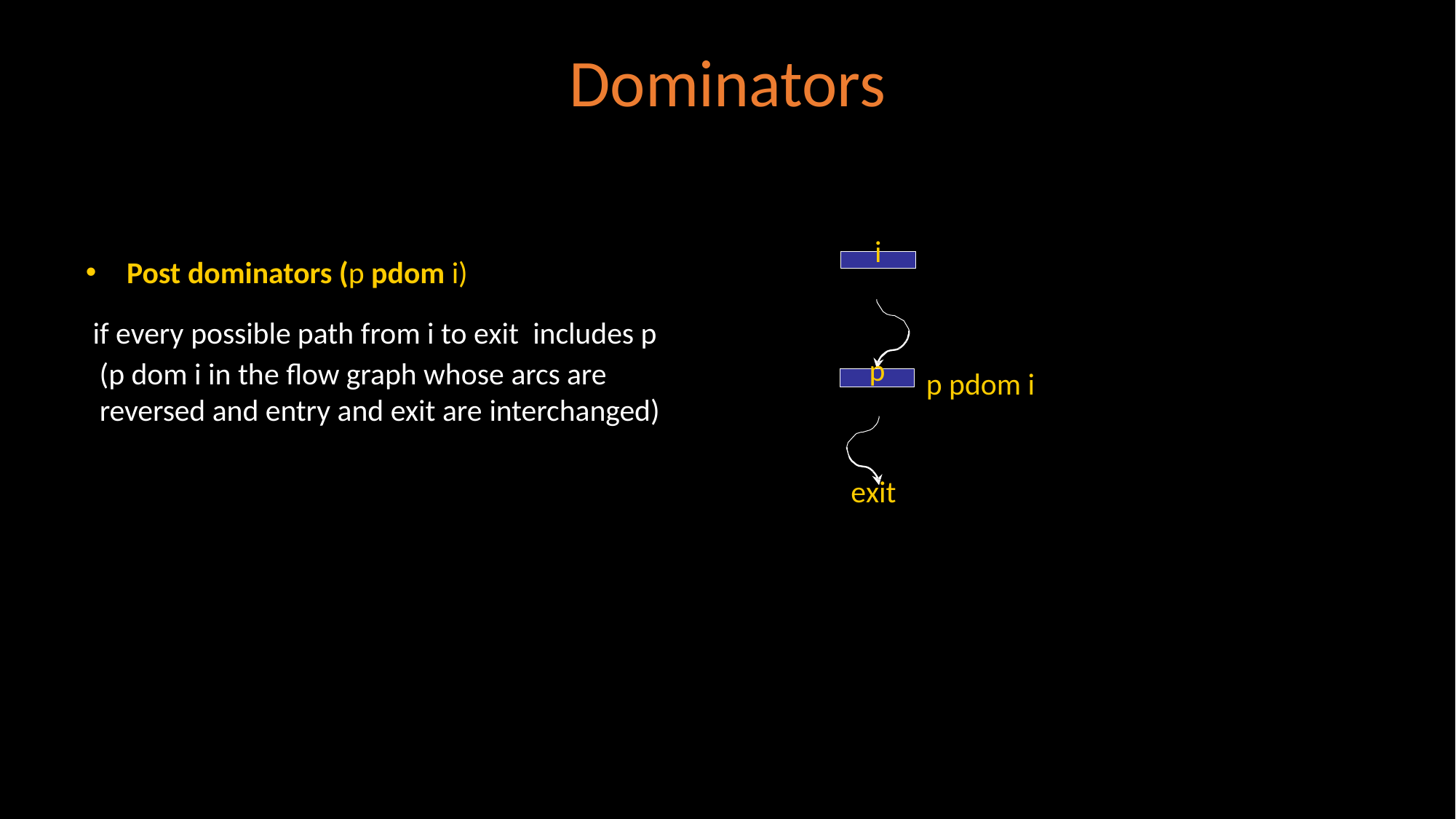

Dominators
Post dominators (p pdom i)
 if every possible path from i to exit  includes p
(p dom i in the flow graph whose arcs are
reversed and entry and exit are interchanged)
i

p pdom i
p

exit